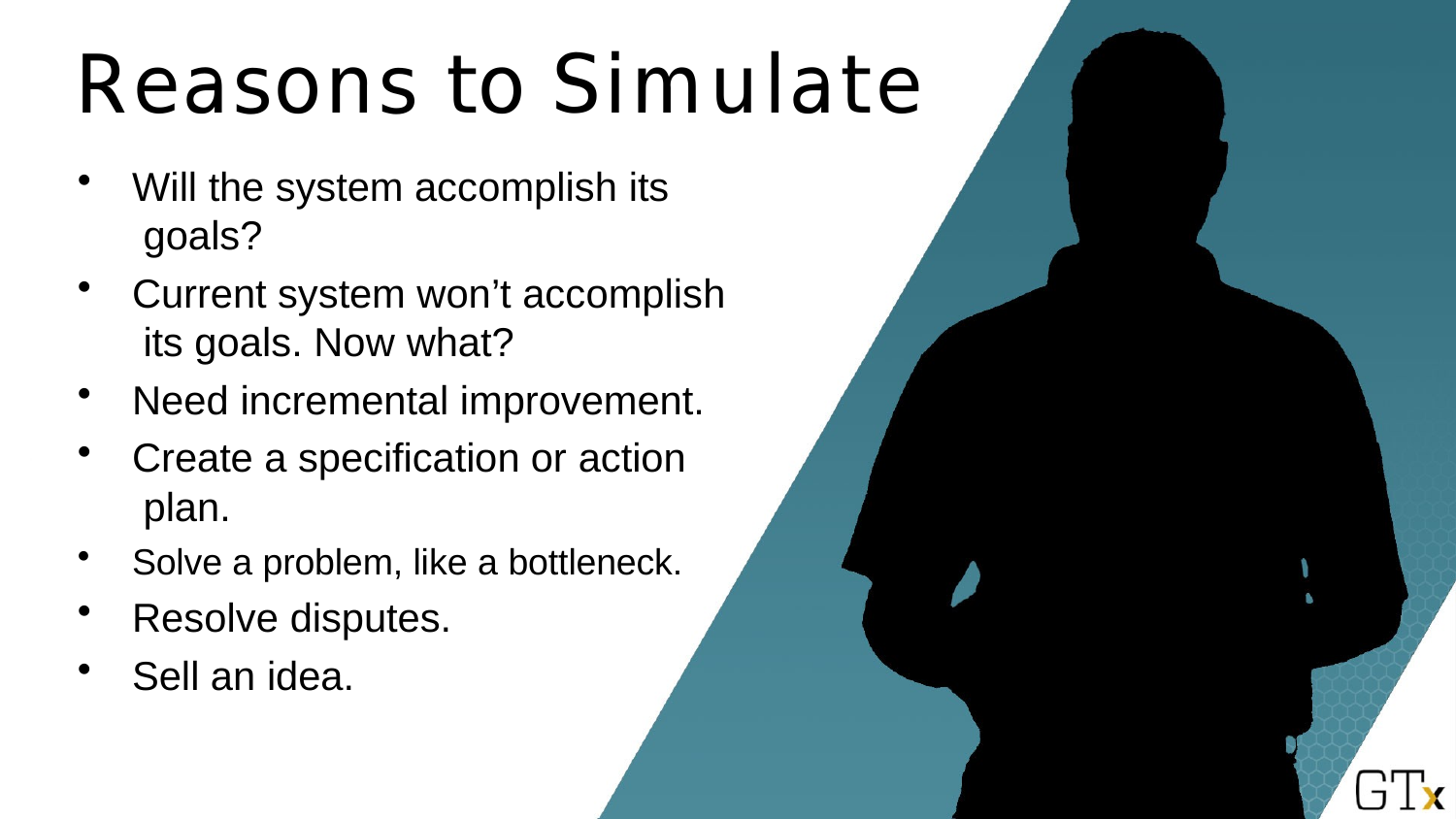

# Reasons to Simulate
Will the system accomplish its  goals?
Current system won’t accomplish  its goals. Now what?
Need incremental improvement.
Create a specification or action  plan.
Solve a problem, like a bottleneck.
Resolve disputes.
Sell an idea.